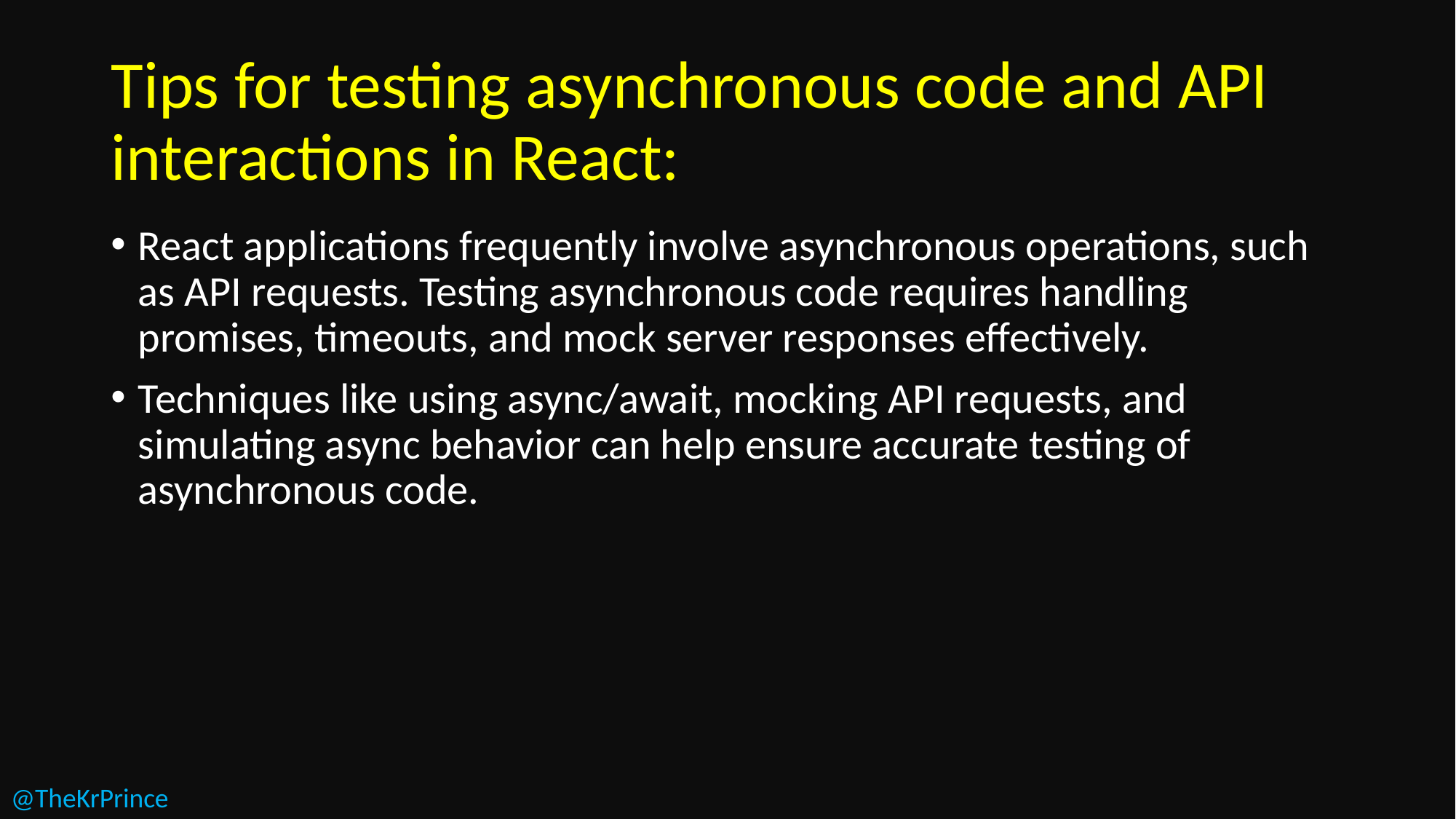

# Tips for testing asynchronous code and API interactions in React:
React applications frequently involve asynchronous operations, such as API requests. Testing asynchronous code requires handling promises, timeouts, and mock server responses effectively.
Techniques like using async/await, mocking API requests, and simulating async behavior can help ensure accurate testing of asynchronous code.
@TheKrPrince